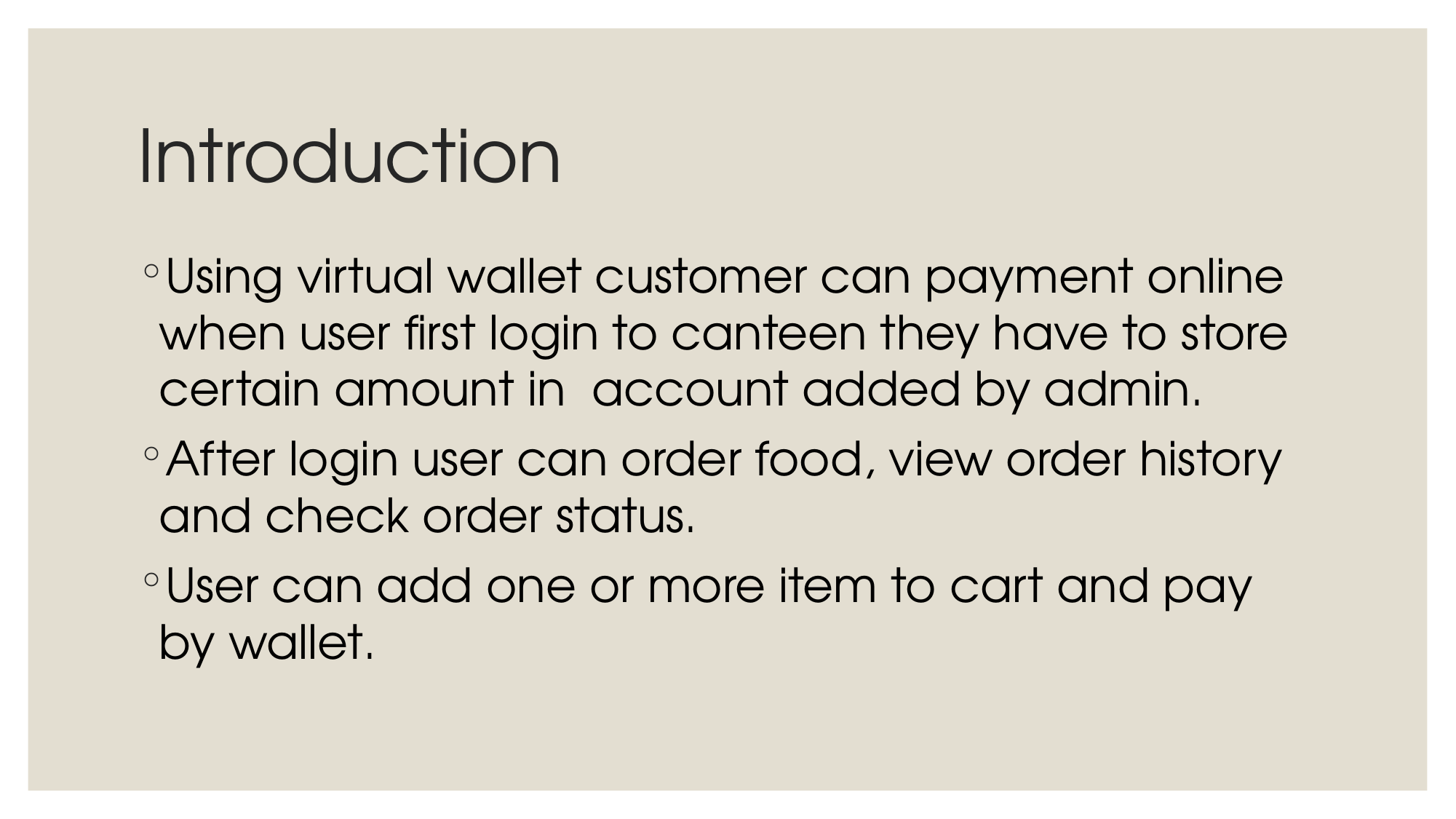

# Introduction
Using virtual wallet customer can payment online when user first login to canteen they have to store certain amount in  account added by admin.
After login user can order food, view order history and check order status.
User can add one or more item to cart and pay by wallet.